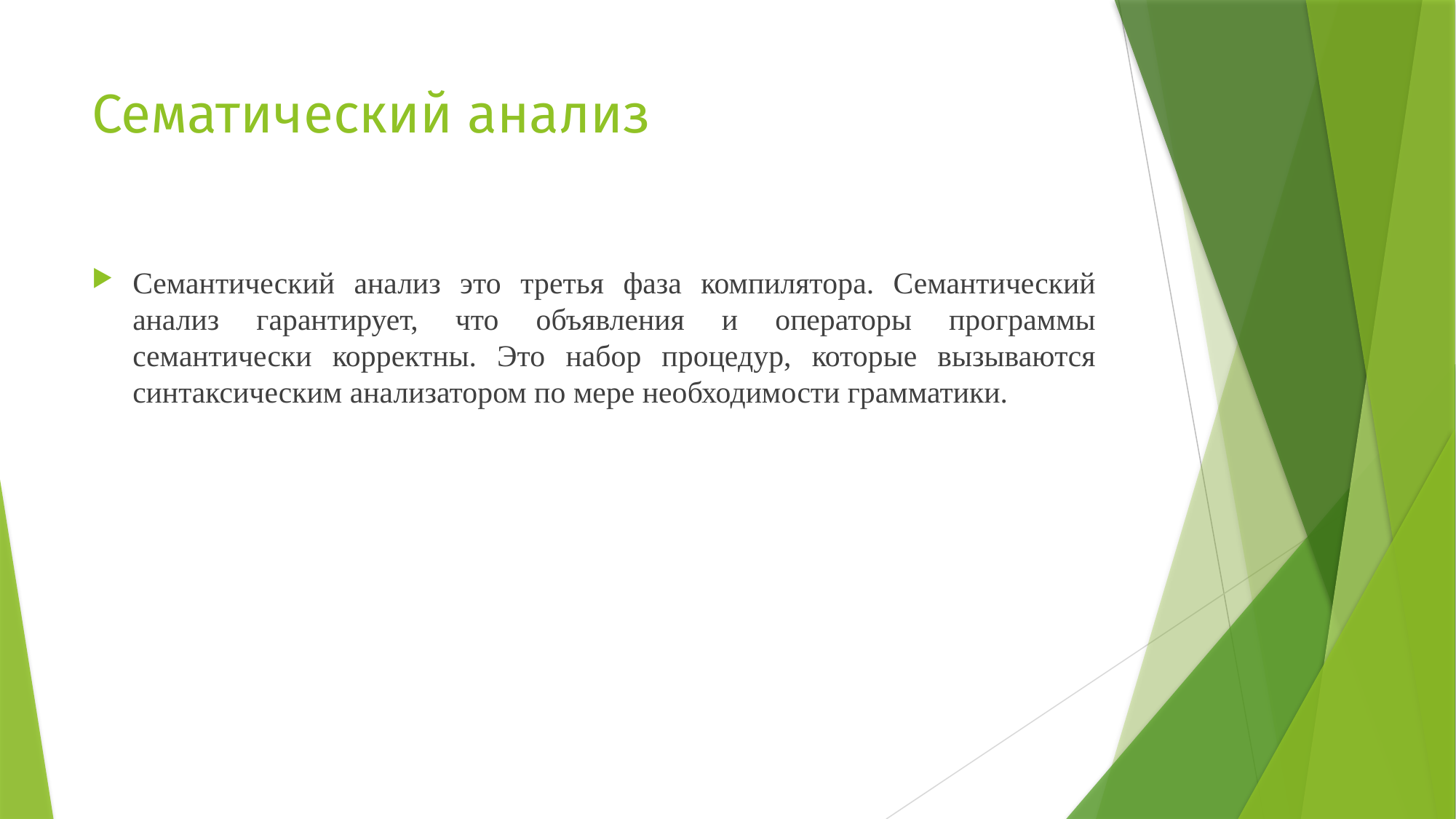

# Сематический анализ
Семантический анализ это третья фаза компилятора. Семантический анализ гарантирует, что объявления и операторы программы семантически корректны. Это набор процедур, которые вызываются синтаксическим анализатором по мере необходимости грамматики.